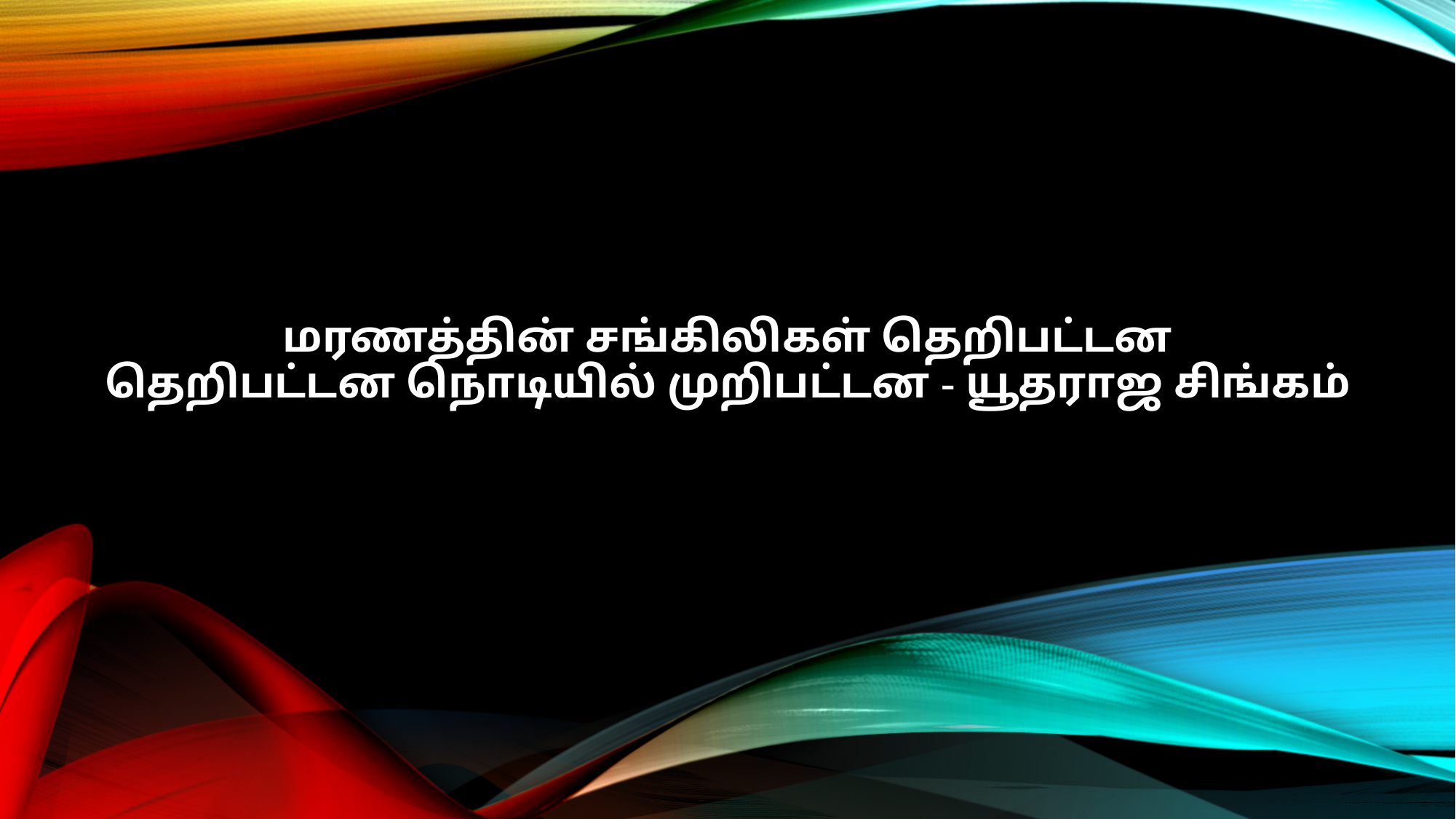

மரணத்தின் சங்கிலிகள் தெறிபட்டன
தெறிபட்டன நொடியில் முறிபட்டன - யூதராஜ சிங்கம்